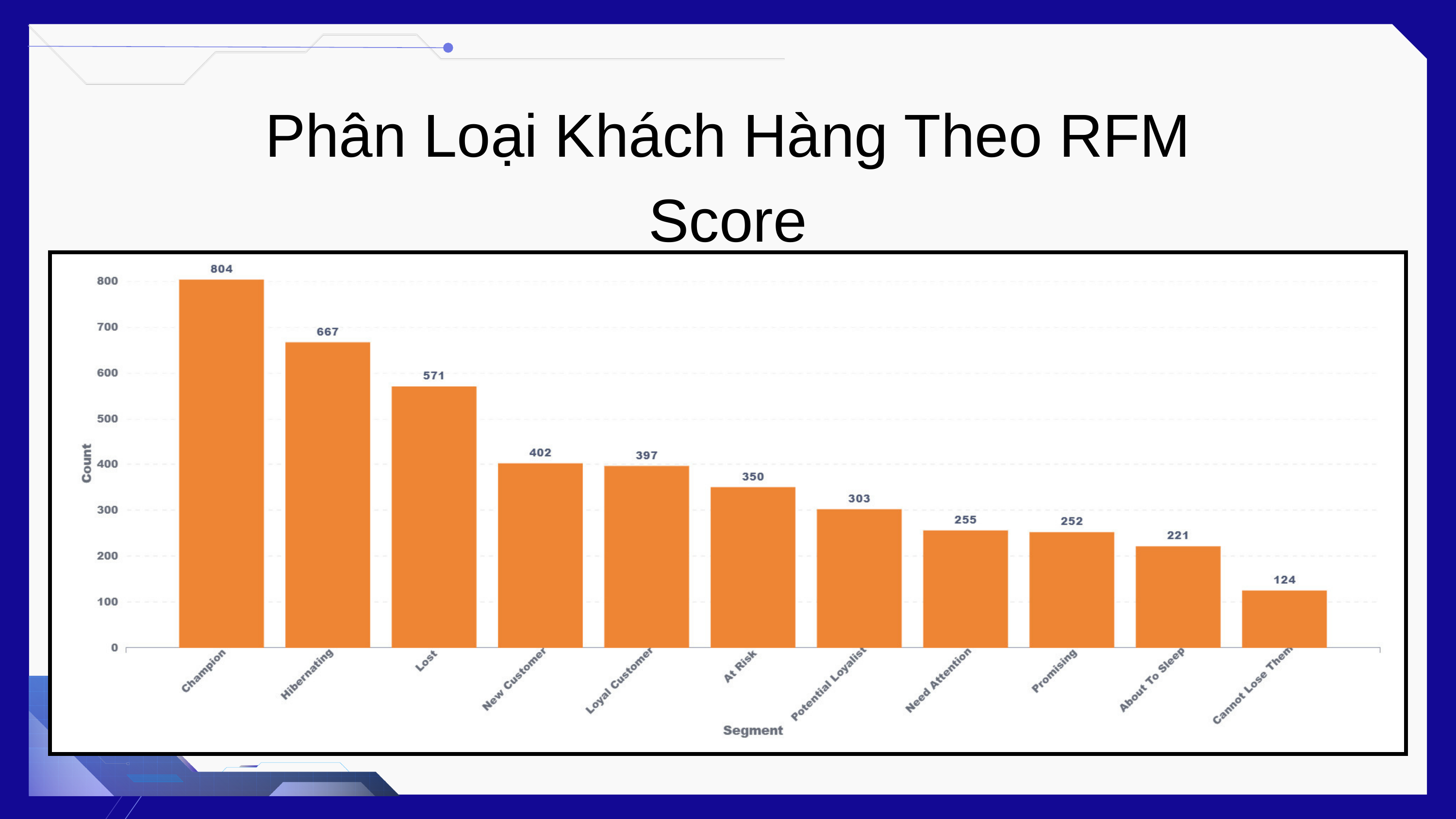

Phân Loại Khách Hàng Theo RFM Score